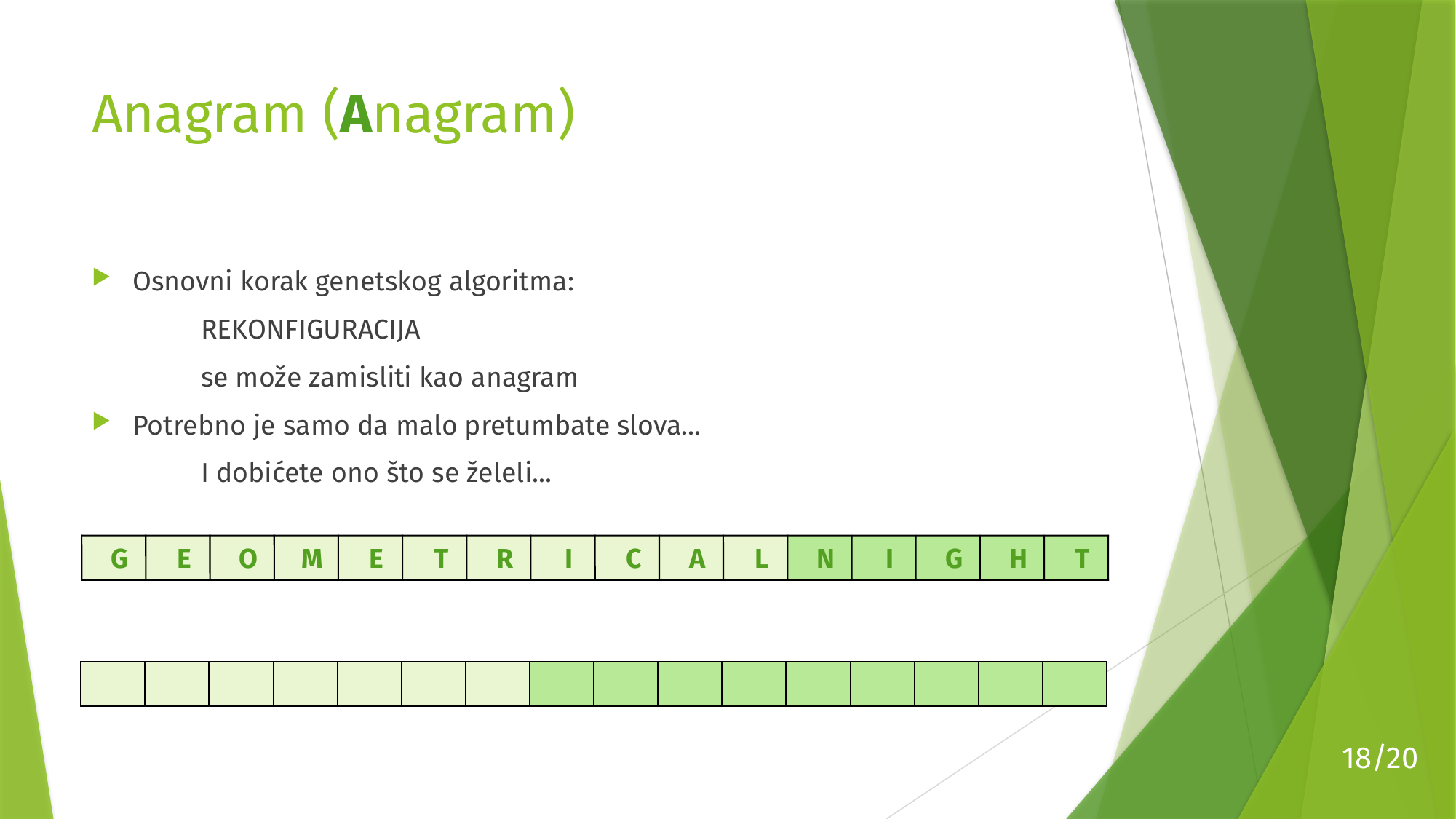

# Anagram (Anagram)
Osnovni korak genetskog algoritma:
	REKONFIGURACIJA
	se može zamisliti kao anagram
Potrebno je samo da malo pretumbate slova...
	I dobićete ono što se želeli...

G
E
O
M
E
T
R
I
C
A
L
N
I
G
H
T

|  |  |  |  |  |  |  |  |  |  |  |  |  |  |  |  |
| --- | --- | --- | --- | --- | --- | --- | --- | --- | --- | --- | --- | --- | --- | --- | --- |
18/20